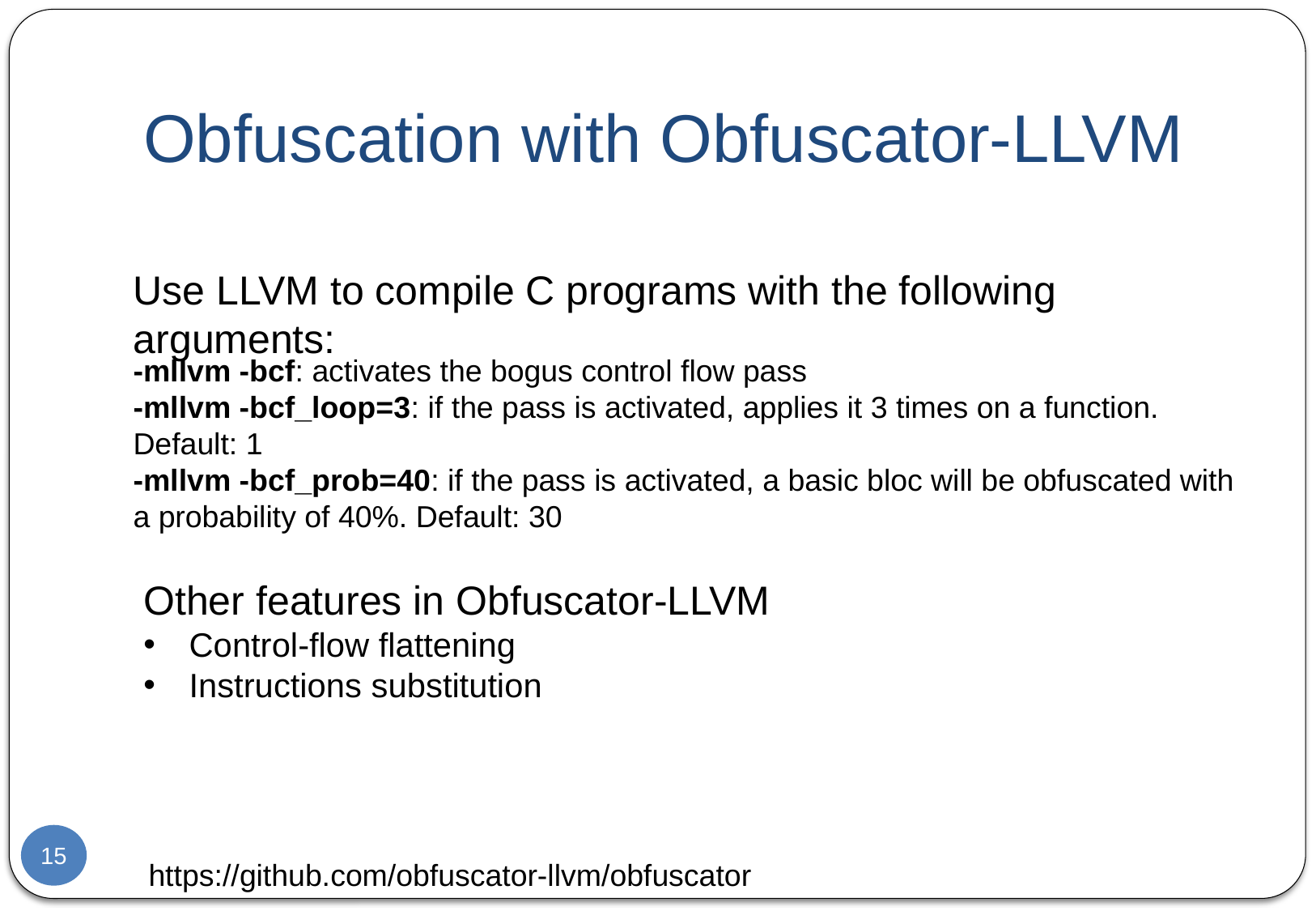

# Obfuscation with Obfuscator-LLVM
Use LLVM to compile C programs with the following arguments:
-mllvm -bcf: activates the bogus control flow pass
-mllvm -bcf_loop=3: if the pass is activated, applies it 3 times on a function. Default: 1
-mllvm -bcf_prob=40: if the pass is activated, a basic bloc will be obfuscated with a probability of 40%. Default: 30
Other features in Obfuscator-LLVM
Control-flow flattening
Instructions substitution
15
https://github.com/obfuscator-llvm/obfuscator